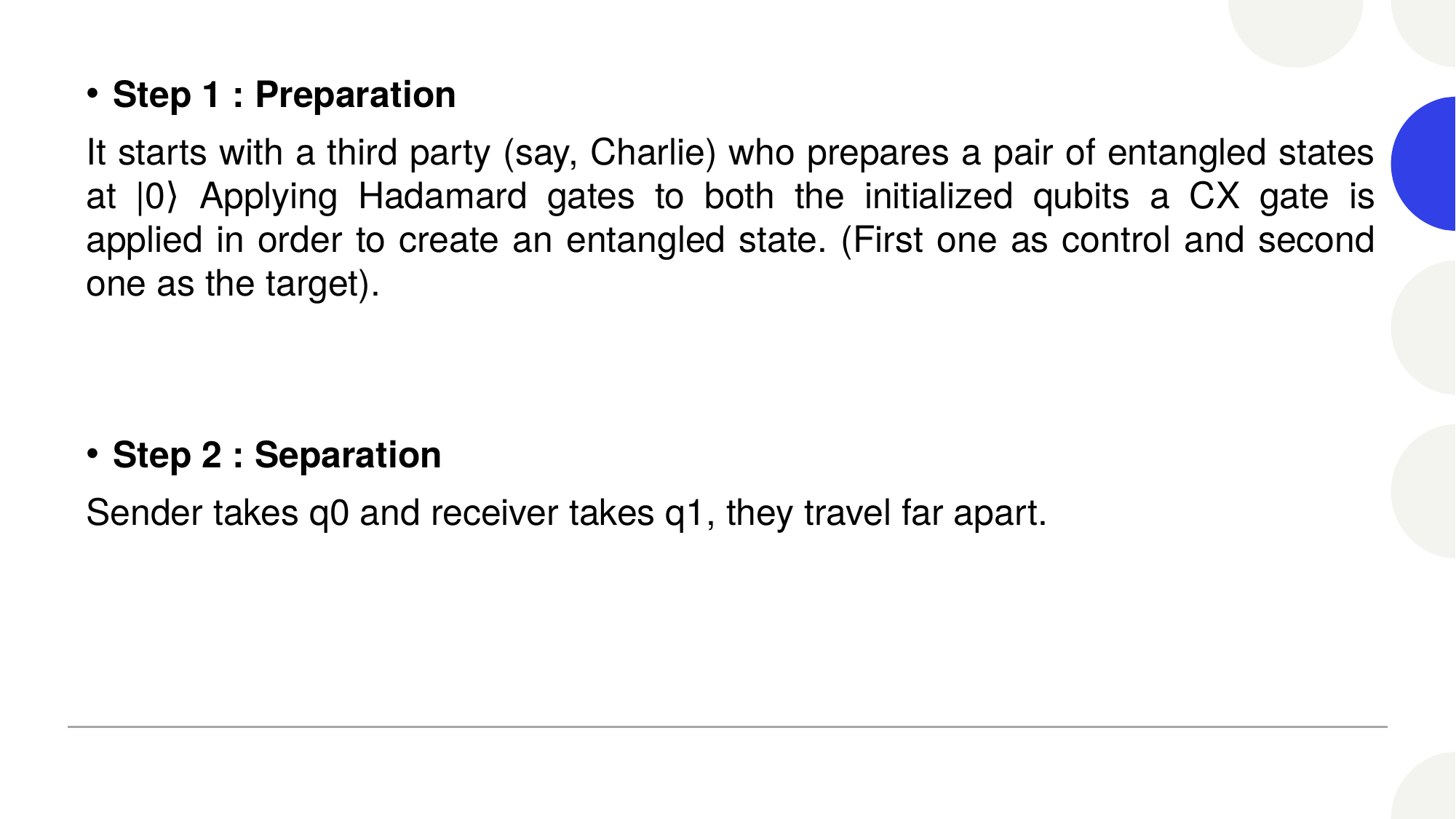

Step 1 : Preparation
It starts with a third party (say, Charlie) who prepares a pair of entangled states at |0⟩ Applying Hadamard gates to both the initialized qubits a CX gate is applied in order to create an entangled state. (First one as control and second one as the target).

Step 2 : Separation
Sender takes q0 and receiver takes q1, they travel far apart.